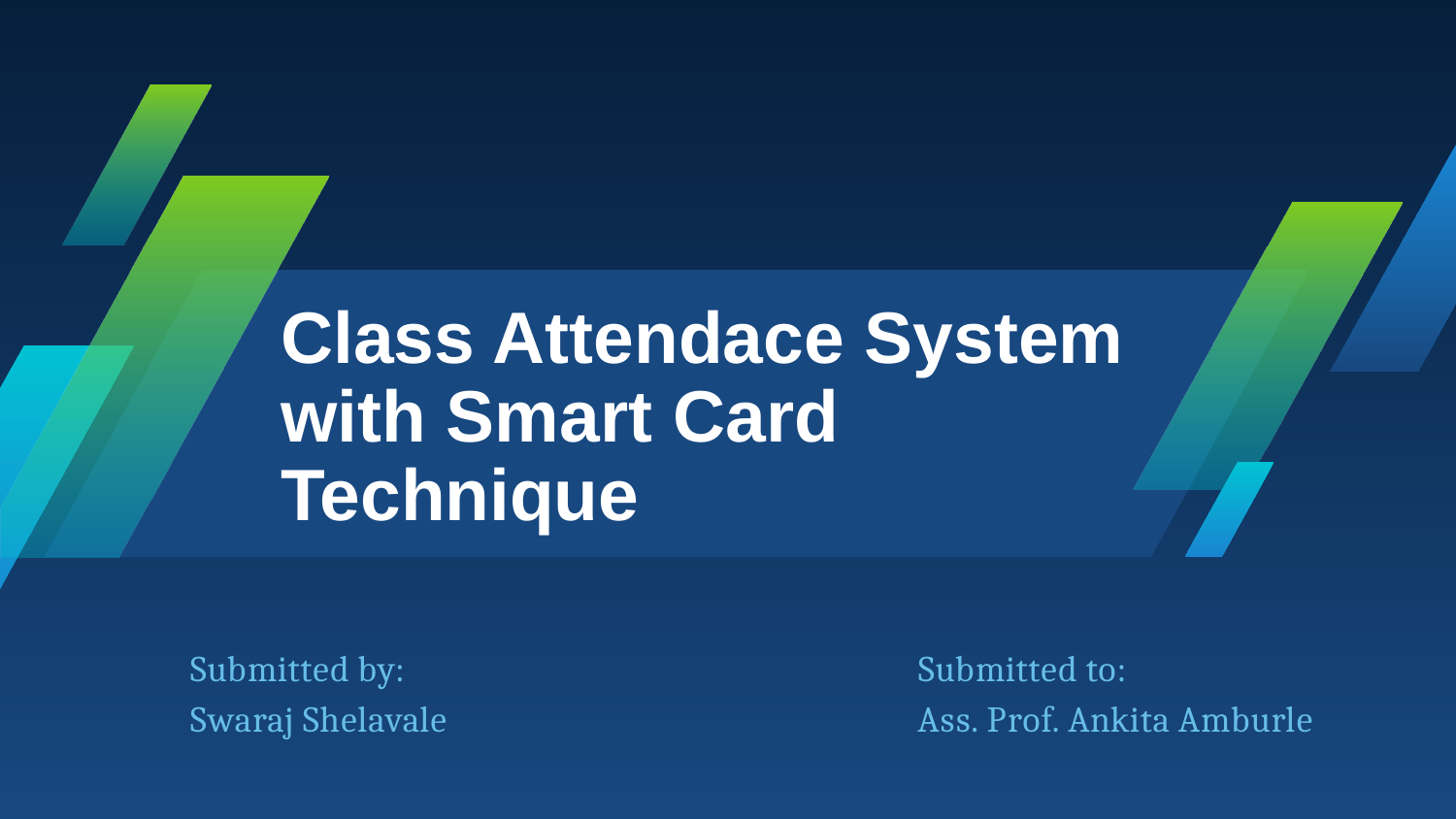

# Class Attendace System with Smart Card Technique
Submitted by:				Submitted to:
Swaraj Shelavale				Ass. Prof. Ankita Amburle